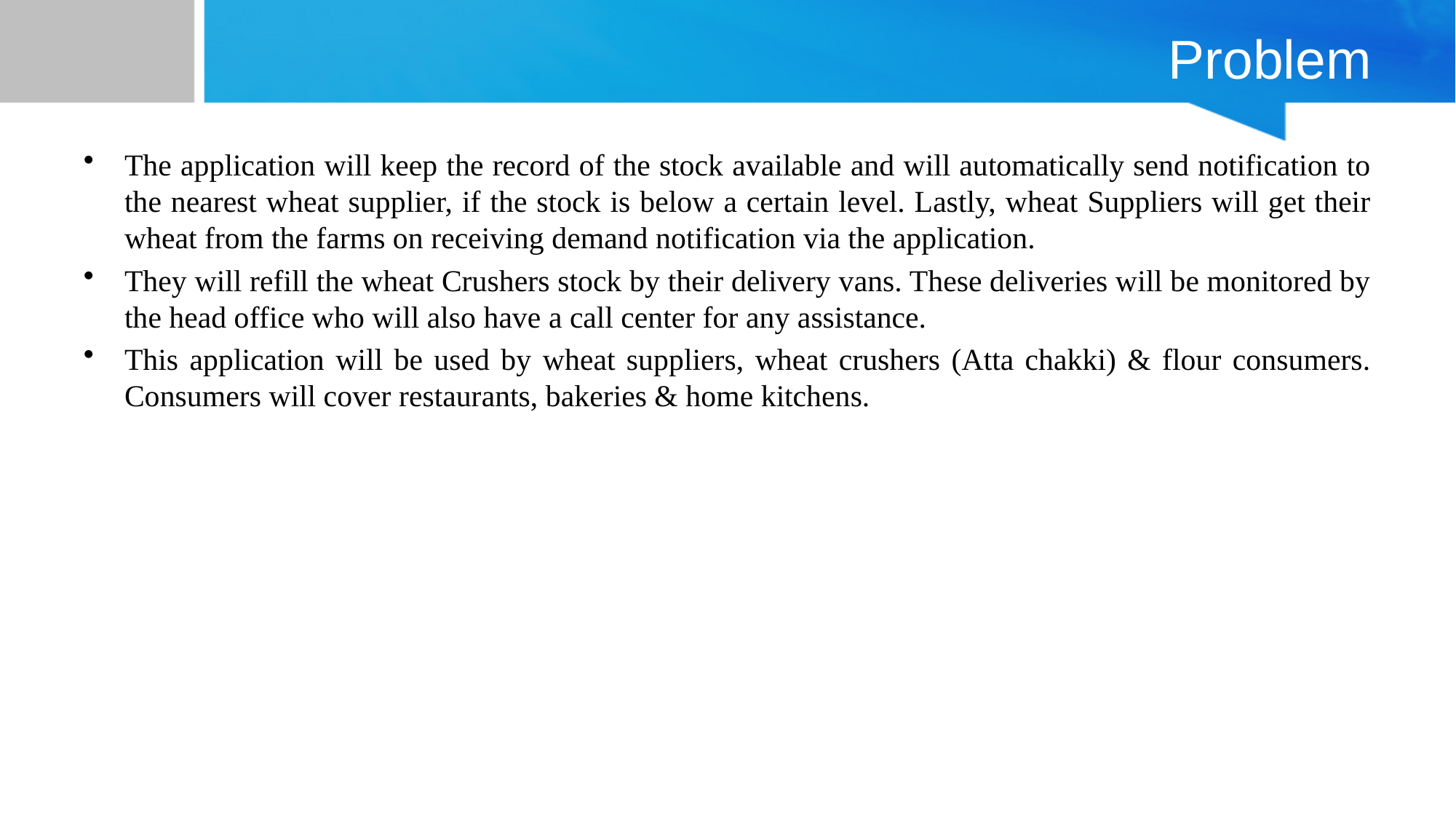

# Problem
The application will keep the record of the stock available and will automatically send notification to the nearest wheat supplier, if the stock is below a certain level. Lastly, wheat Suppliers will get their wheat from the farms on receiving demand notification via the application.
They will refill the wheat Crushers stock by their delivery vans. These deliveries will be monitored by the head office who will also have a call center for any assistance.
This application will be used by wheat suppliers, wheat crushers (Atta chakki) & flour consumers. Consumers will cover restaurants, bakeries & home kitchens.